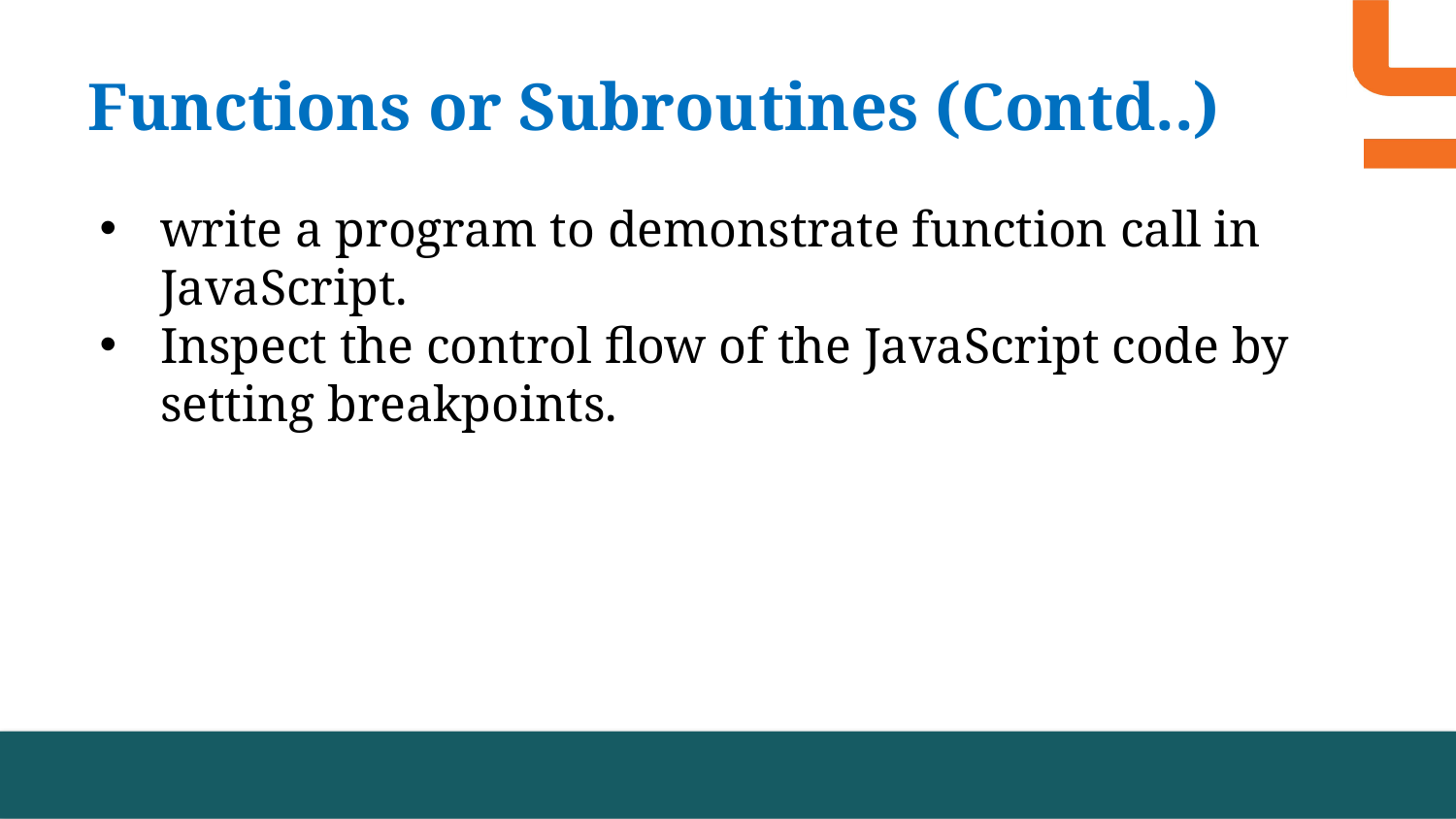

# Functions or Subroutines (Contd..)
write a program to demonstrate function call in JavaScript.
Inspect the control flow of the JavaScript code by setting breakpoints.